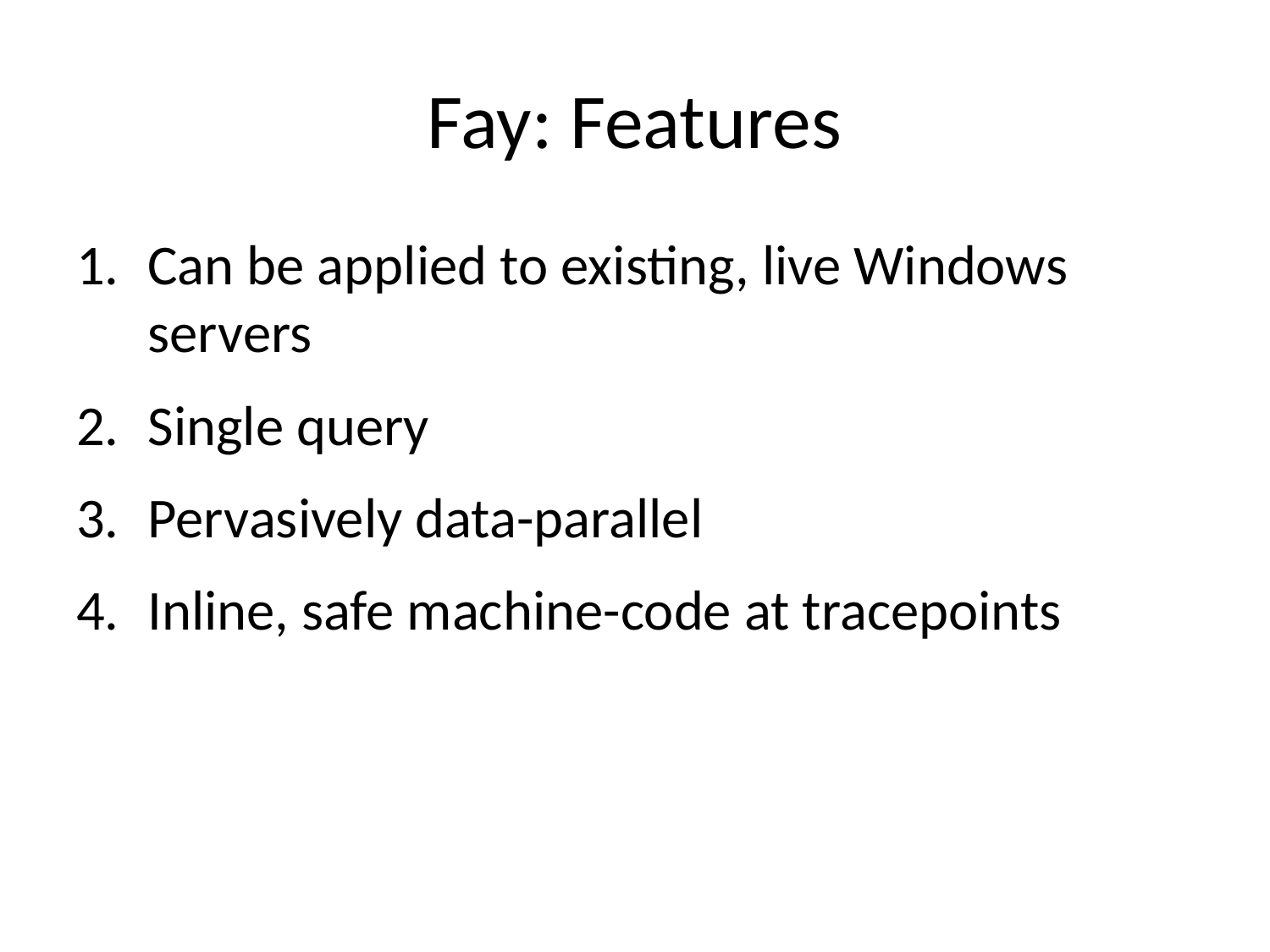

# Fay: Features
Can be applied to existing, live Windows servers
Single query
Pervasively data-parallel
Inline, safe machine-code at tracepoints